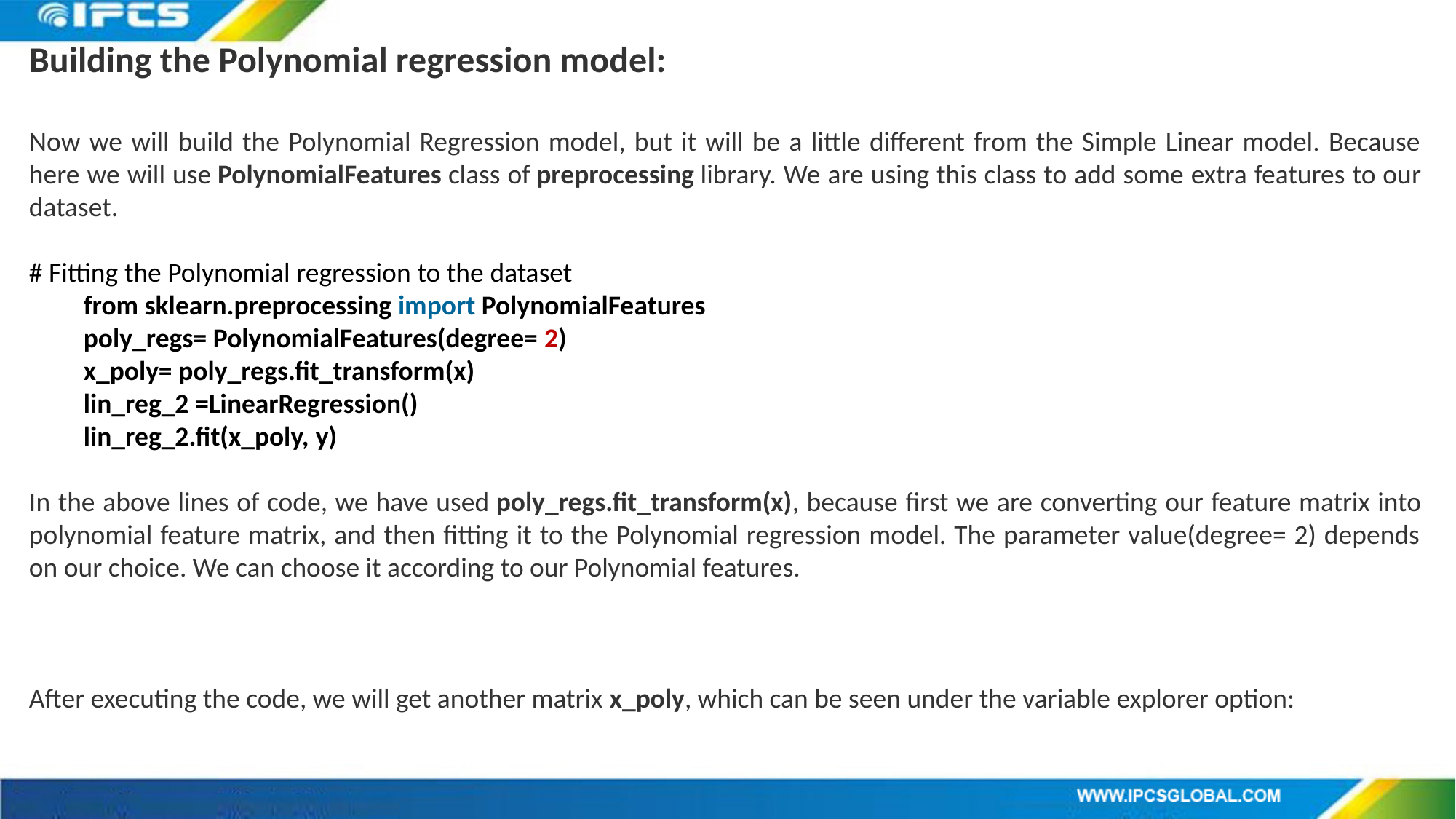

Building the Polynomial regression model:

Now we will build the Polynomial Regression model, but it will be a little different from the Simple Linear model. Because here we will use PolynomialFeatures class of preprocessing library. We are using this class to add some extra features to our dataset.

# Fitting the Polynomial regression to the dataset
from sklearn.preprocessing import PolynomialFeatures
poly_regs= PolynomialFeatures(degree= 2)
x_poly= poly_regs.fit_transform(x)
lin_reg_2 =LinearRegression()
lin_reg_2.fit(x_poly, y)

In the above lines of code, we have used poly_regs.fit_transform(x), because first we are converting our feature matrix into polynomial feature matrix, and then fitting it to the Polynomial regression model. The parameter value(degree= 2) depends on our choice. We can choose it according to our Polynomial features.

After executing the code, we will get another matrix x_poly, which can be seen under the variable explorer option: